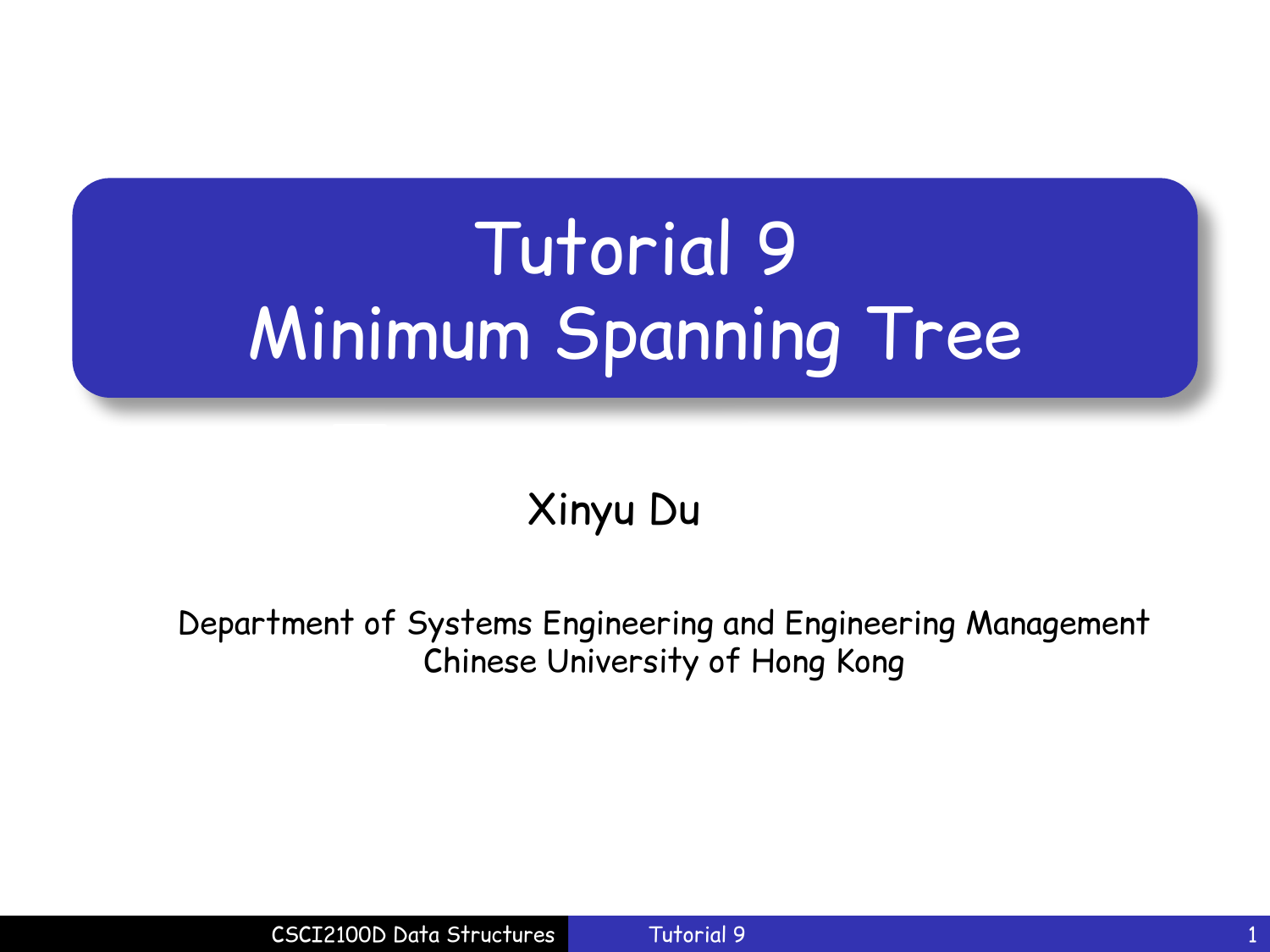

# Tutorial 9 Minimum Spanning Tree

Xinyu Du
Department of Systems Engineering and Engineering Management
Chinese University of Hong Kong
Tutorial 9
1